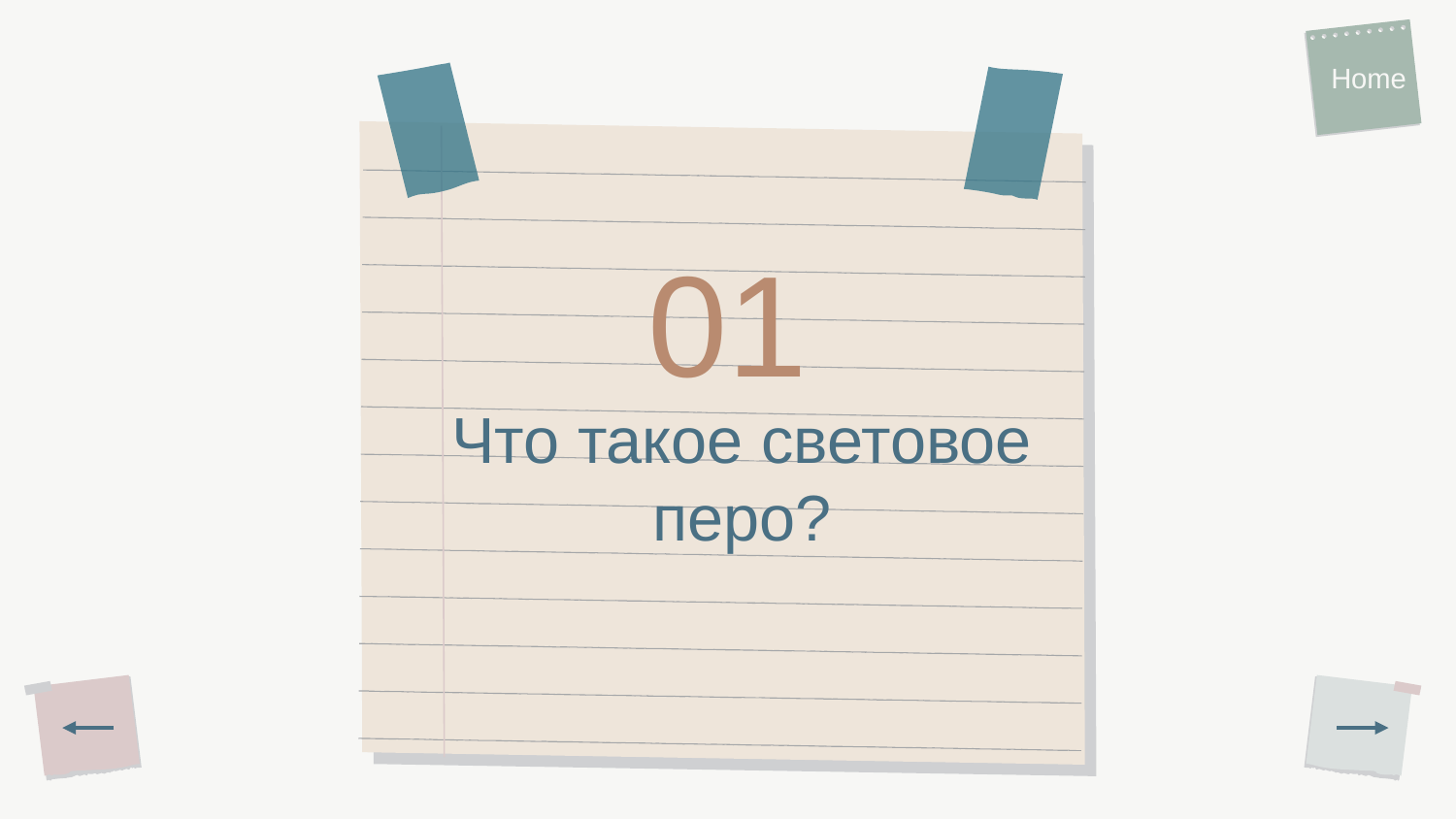

Home

01
# Что такое световое перо?